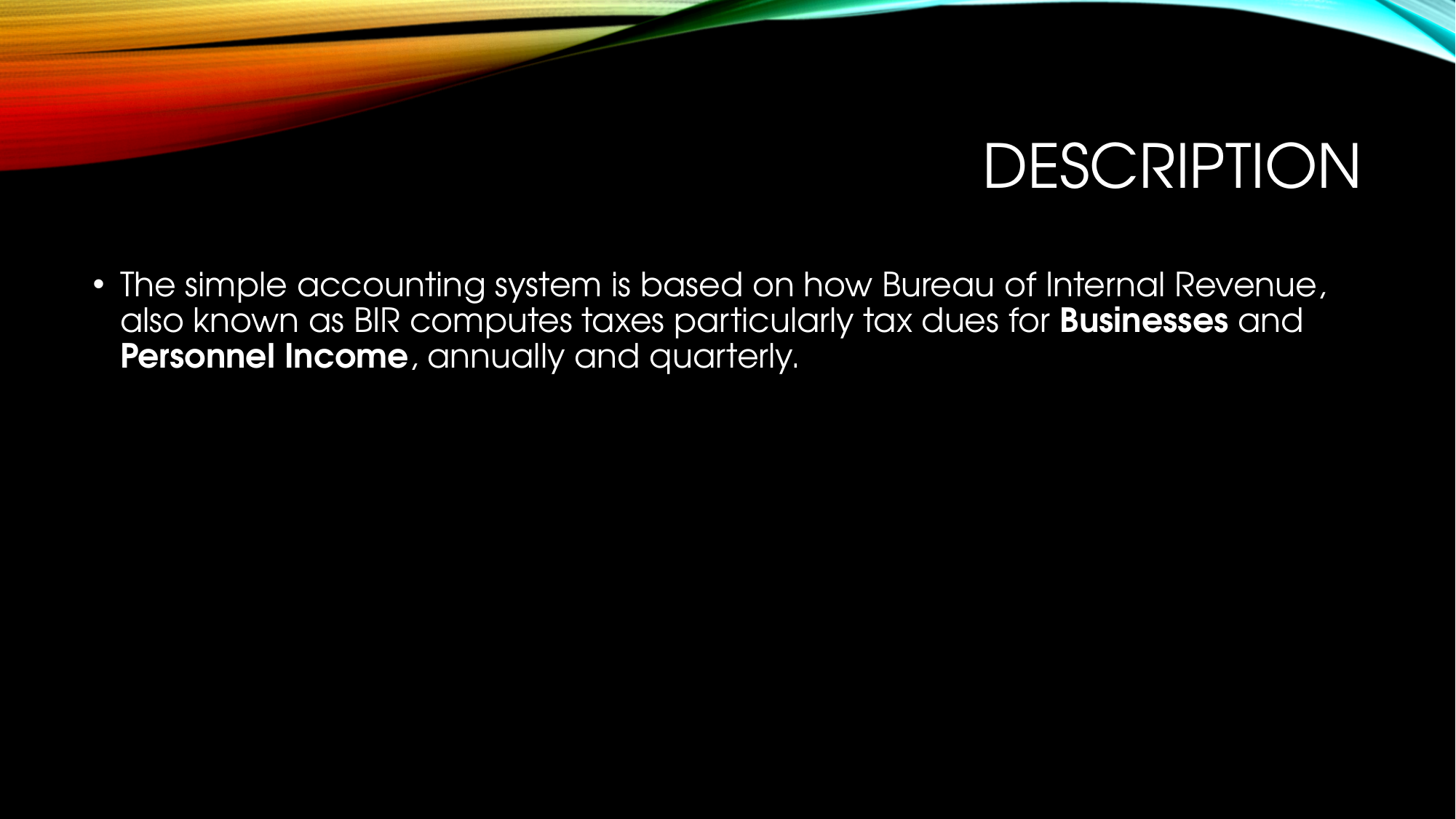

# Description
The simple accounting system is based on how Bureau of Internal Revenue, also known as BIR computes taxes particularly tax dues for Businesses and Personnel Income, annually and quarterly.